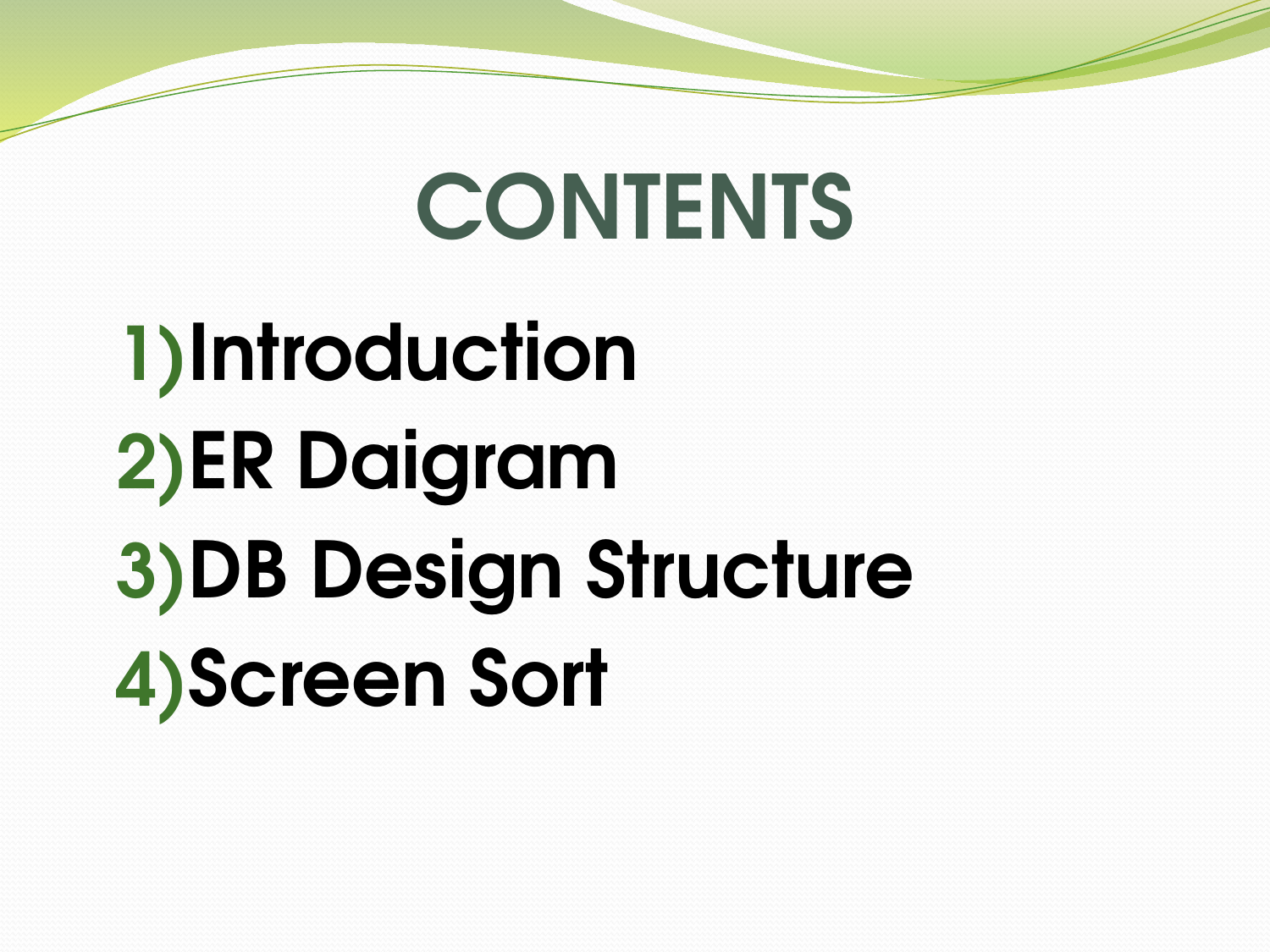

# CONTENTS
Introduction
ER Daigram
DB Design Structure
Screen Sort